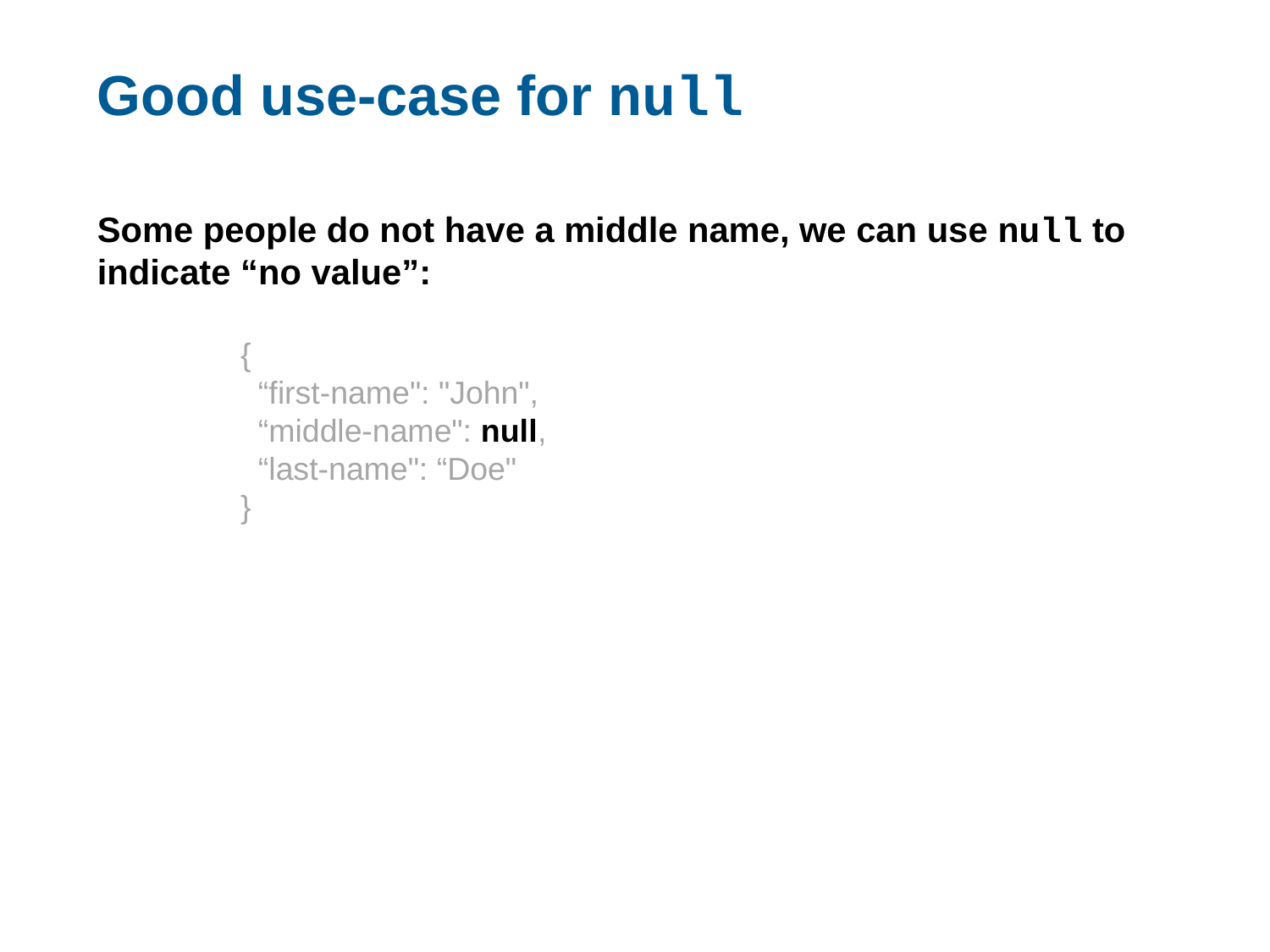

# Good use-case for null
Some people do not have a middle name, we can use null to indicate “no value”:
{
  “first-name": "John",
  “middle-name": null,
  “last-name": “Doe"
}